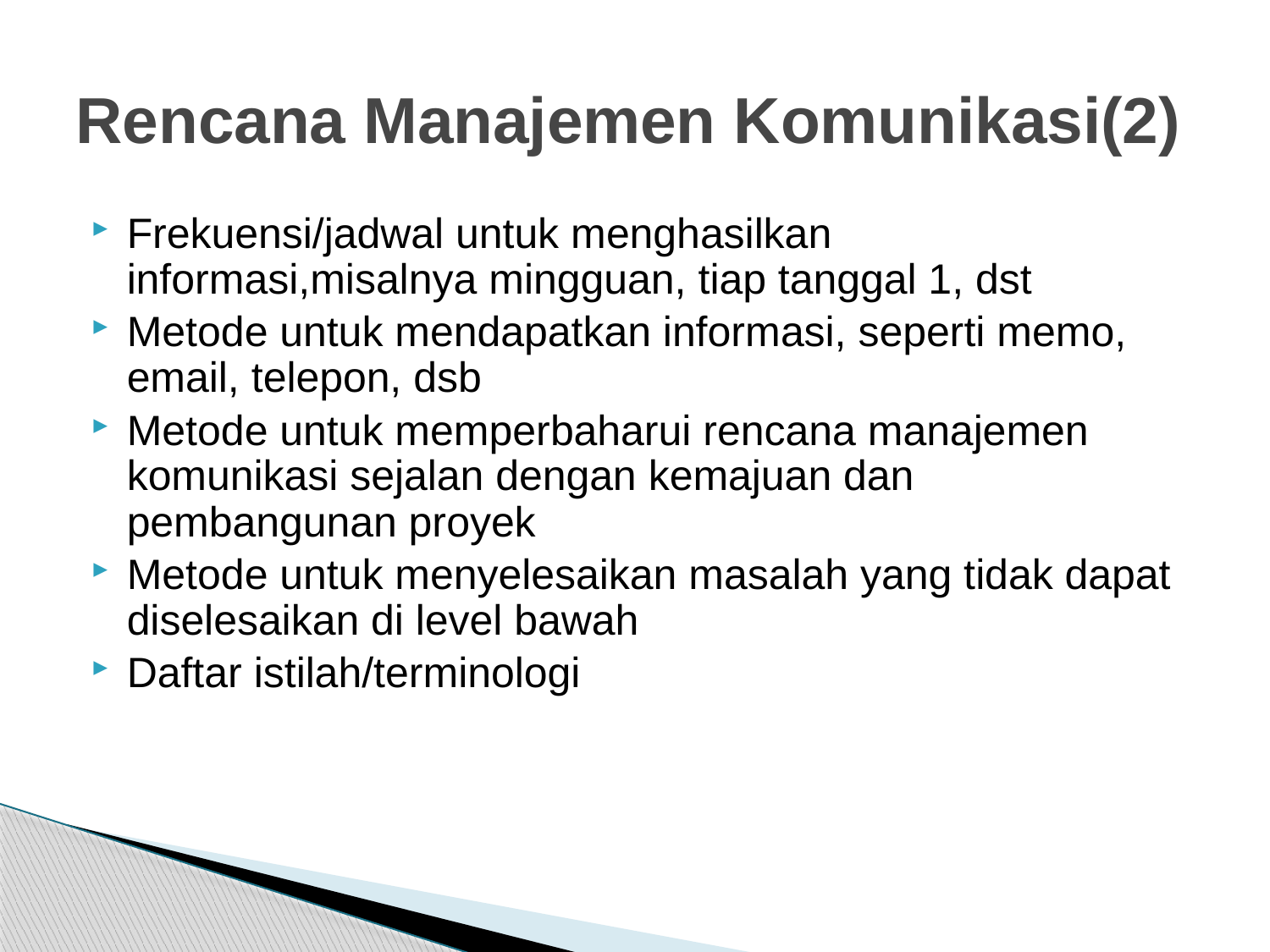

# Rencana Manajemen Komunikasi(2)
Frekuensi/jadwal untuk menghasilkan informasi,misalnya mingguan, tiap tanggal 1, dst
Metode untuk mendapatkan informasi, seperti memo, email, telepon, dsb
Metode untuk memperbaharui rencana manajemen komunikasi sejalan dengan kemajuan dan pembangunan proyek
Metode untuk menyelesaikan masalah yang tidak dapat diselesaikan di level bawah
Daftar istilah/terminologi